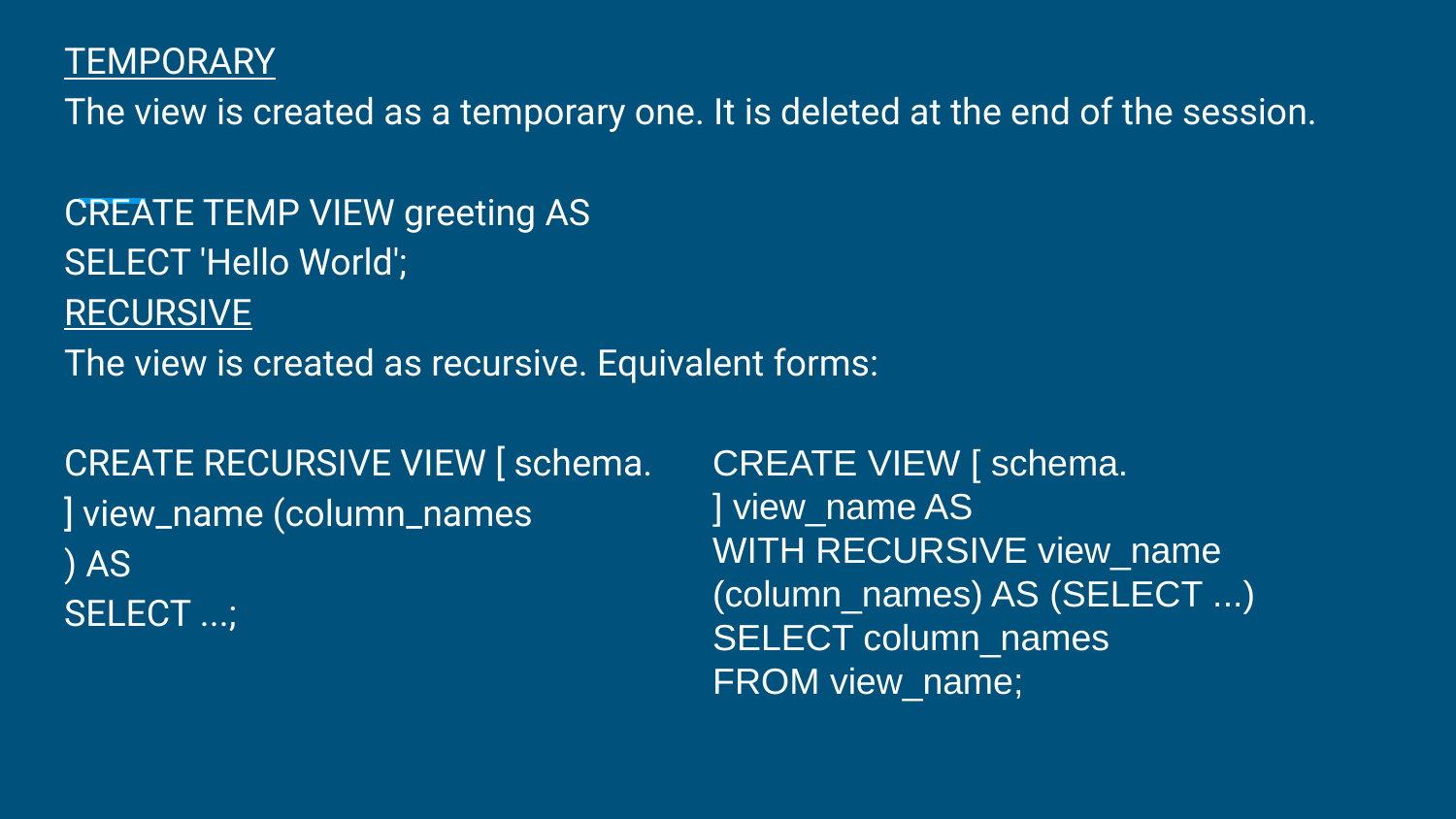

TEMPORARY
The view is created as a temporary one. It is deleted at the end of the session.

CREATE TEMP VIEW greeting AS
SELECT 'Hello World';
RECURSIVE
The view is created as recursive. Equivalent forms:

CREATE RECURSIVE VIEW [ schema.
] view_name (column_names
) AS
SELECT ...;

CREATE VIEW [ schema.
] view_name AS
WITH RECURSIVE view_name (column_names) AS (SELECT ...)
SELECT column_names
FROM view_name;